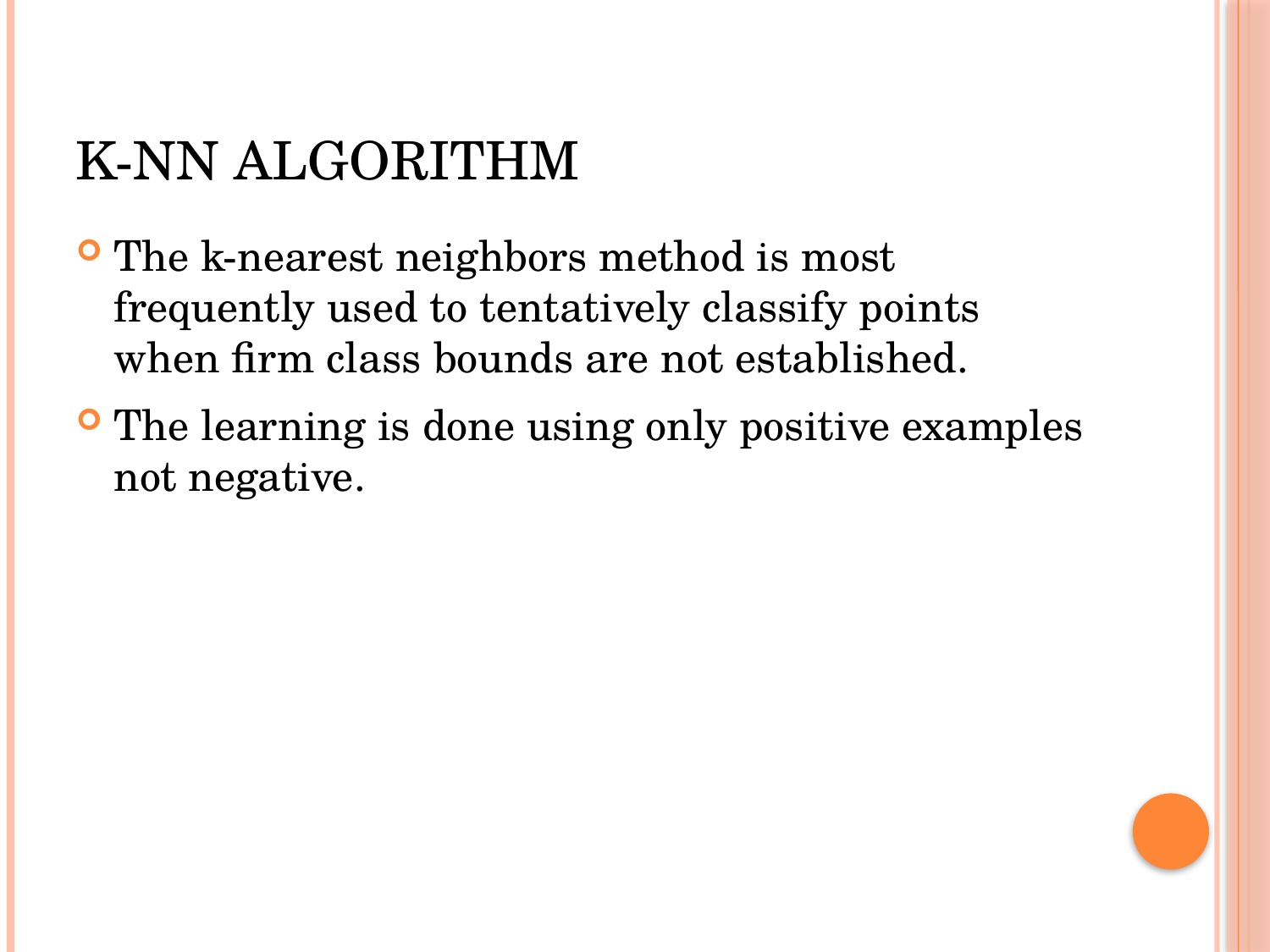

# k-NN algorithm
The k-nearest neighbors method is most frequently used to tentatively classify points when firm class bounds are not established.
The learning is done using only positive examples not negative.